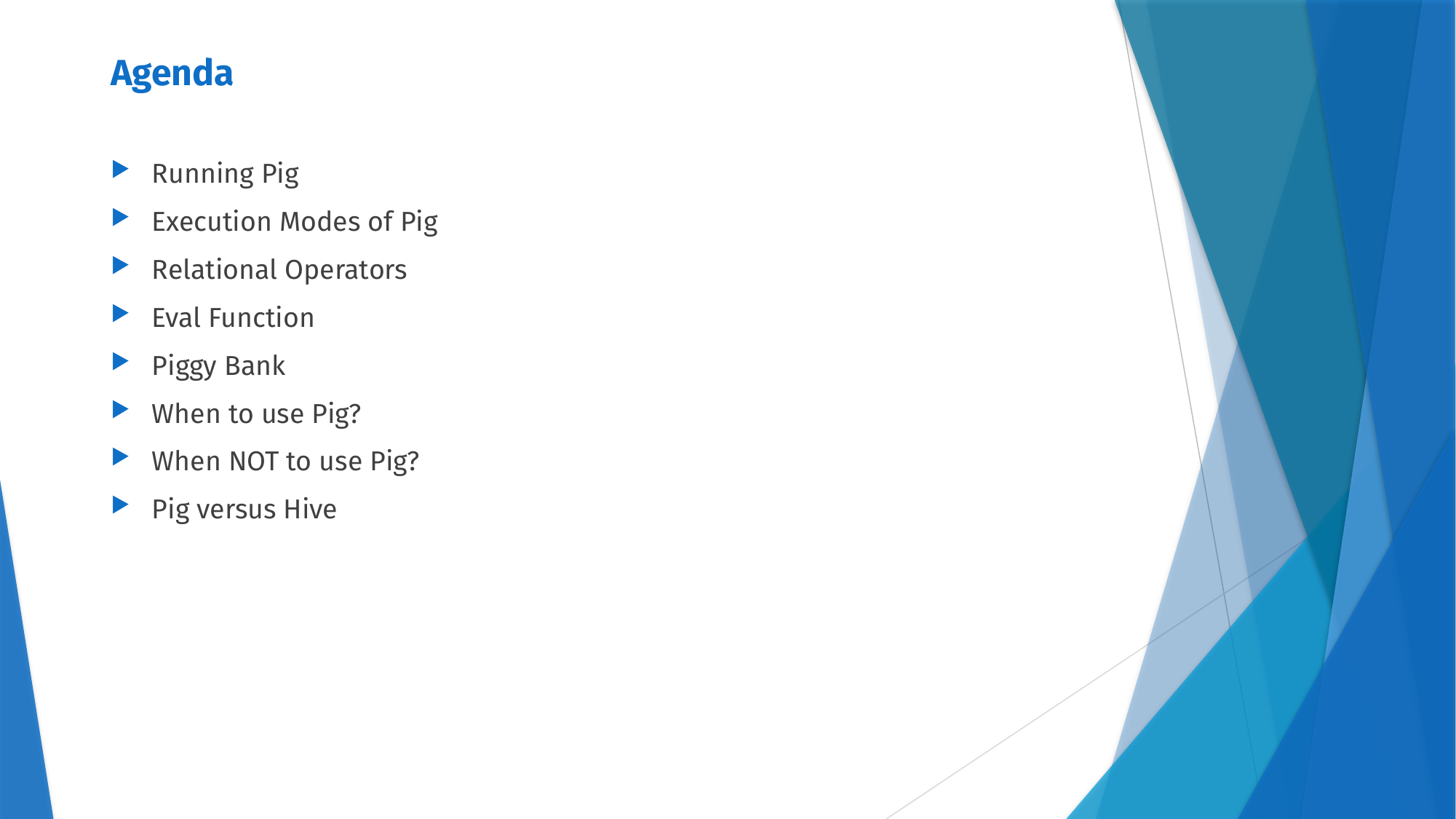

# Agenda
Running Pig
Execution Modes of Pig
Relational Operators
Eval Function
Piggy Bank
When to use Pig?
When NOT to use Pig?
Pig versus Hive